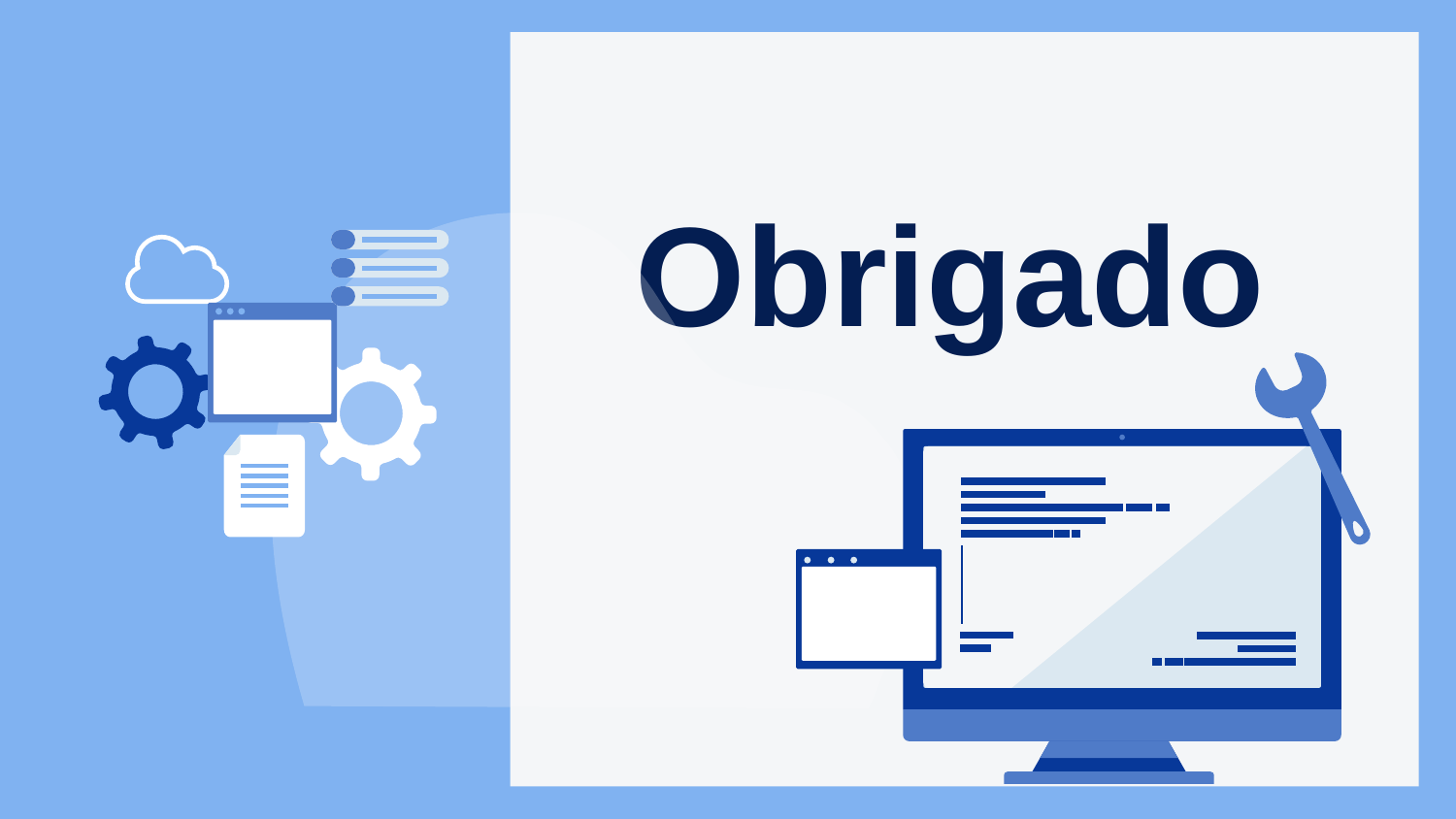

# Obrigado

Mantenha este slide para atribuição